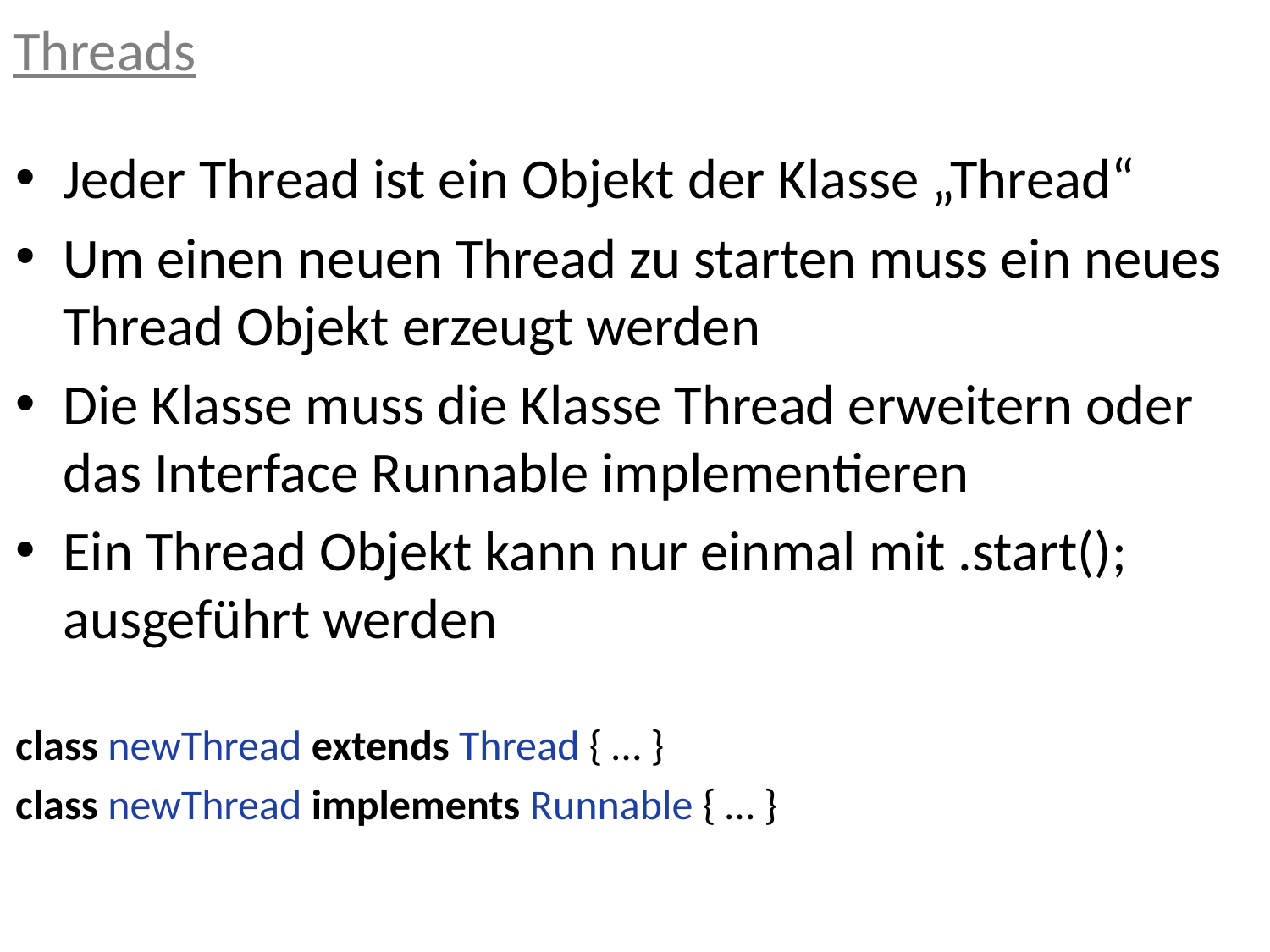

# Threads
Jeder Thread ist ein Objekt der Klasse „Thread“
Um einen neuen Thread zu starten muss ein neues Thread Objekt erzeugt werden
Die Klasse muss die Klasse Thread erweitern oder das Interface Runnable implementieren
Ein Thread Objekt kann nur einmal mit .start(); ausgeführt werden

class newThread extends Thread { … }
class newThread implements Runnable { … }